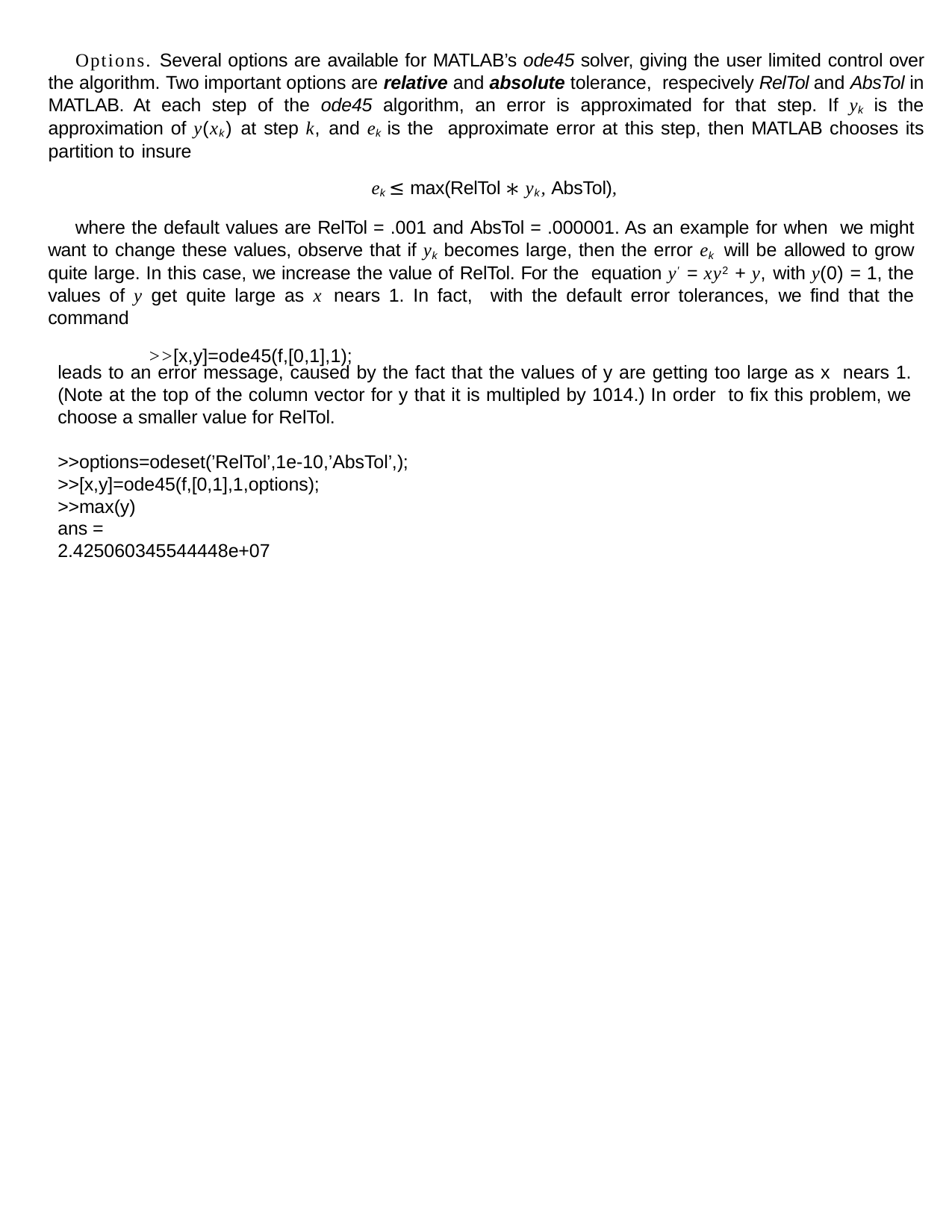

Options. Several options are available for MATLAB’s ode45 solver, giving the user limited control over the algorithm. Two important options are relative and absolute tolerance,  respecively RelTol and AbsTol in MATLAB. At each step of the ode45 algorithm, an error is approximated for that step. If yk is the approximation of y(xk) at step k, and ek is the  approximate error at this step, then MATLAB chooses its partition to insure

ek ≤ max(RelTol ∗ yk, AbsTol),
where the default values are RelTol = .001 and AbsTol = .000001. As an example for when  we might want to change these values, observe that if yk becomes large, then the error ek  will be allowed to grow quite large. In this case, we increase the value of RelTol. For the  equation y′ = xy2 + y, with y(0) = 1, the values of y get quite large as x nears 1. In fact,  with the default error tolerances, we find that the command

>>[x,y]=ode45(f,[0,1],1);
leads to an error message, caused by the fact that the values of y are getting too large as x  nears 1. (Note at the top of the column vector for y that it is multipled by 1014.) In order  to fix this problem, we choose a smaller value for RelTol.

>>options=odeset(’RelTol’,1e-10,’AbsTol’,);
>>[x,y]=ode45(f,[0,1],1,options);
>>max(y)
ans =
2.425060345544448e+07